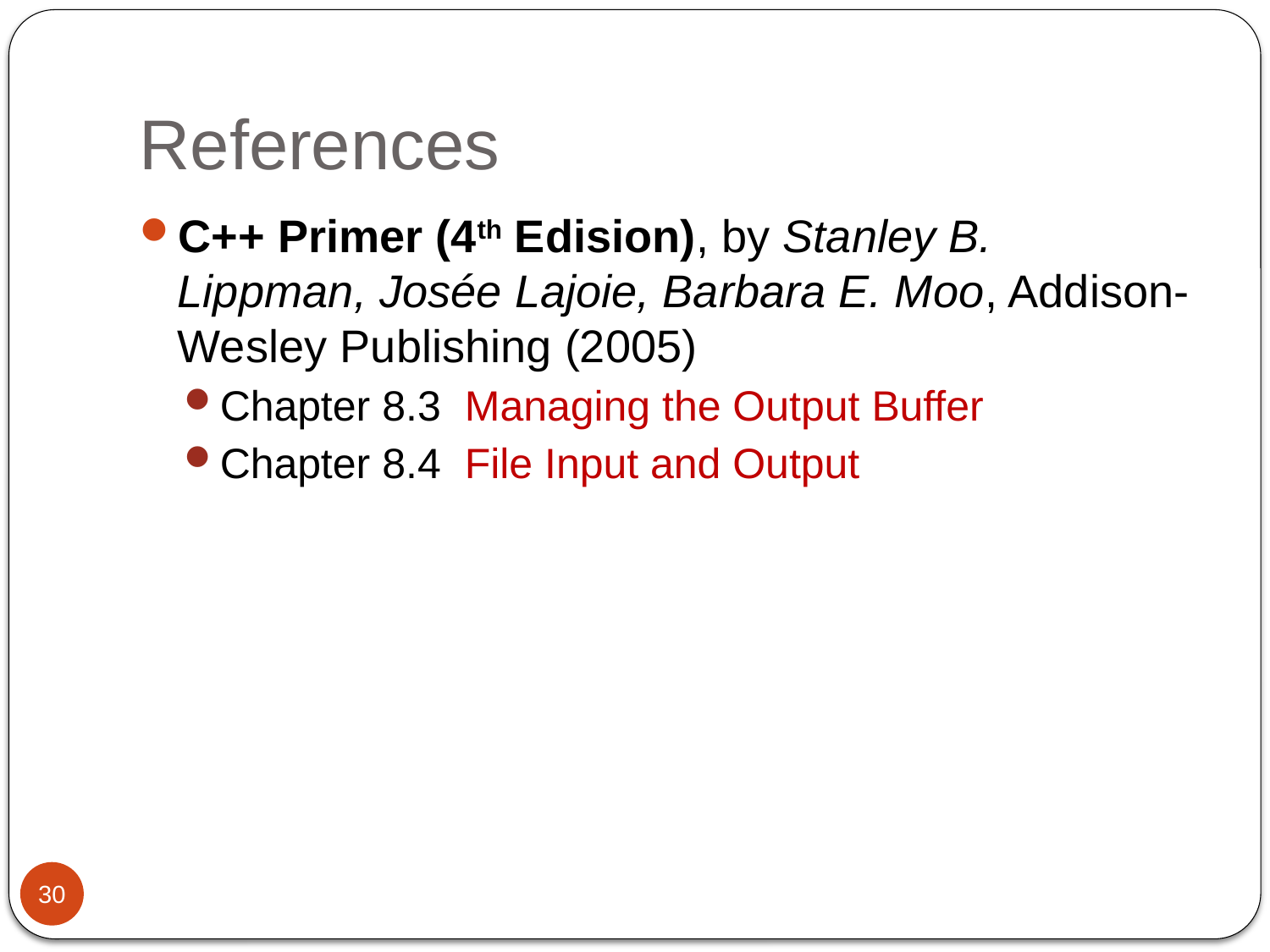

# References
C++ Primer (4th Edision), by Stanley B. Lippman, Josée Lajoie, Barbara E. Moo, Addison-Wesley Publishing (2005)
Chapter 8.3  Managing the Output Buffer
Chapter 8.4  File Input and Output

30